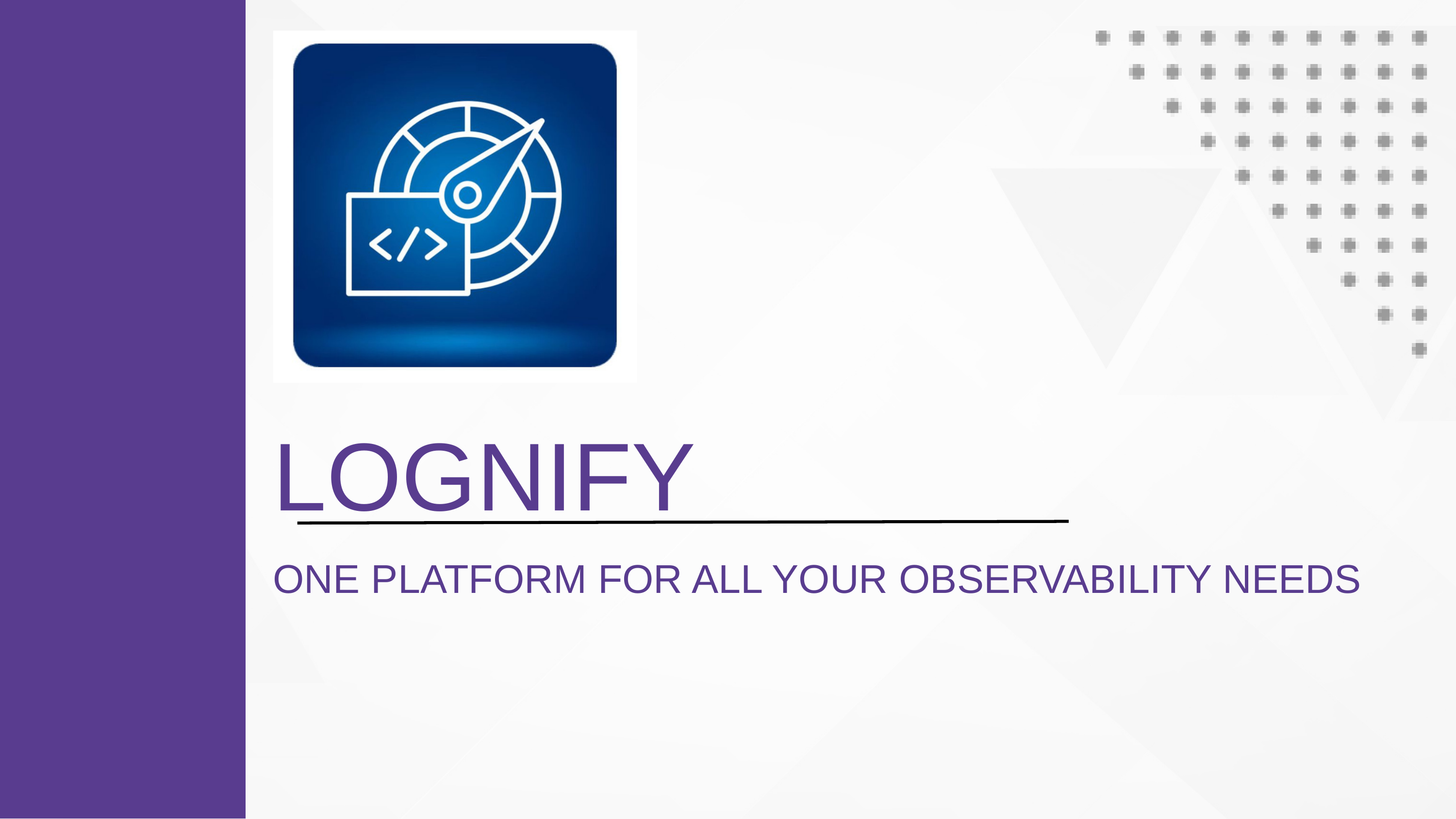

LOGNIFY

ONE PLATFORM FOR ALL YOUR OBSERVABILITY NEEDS